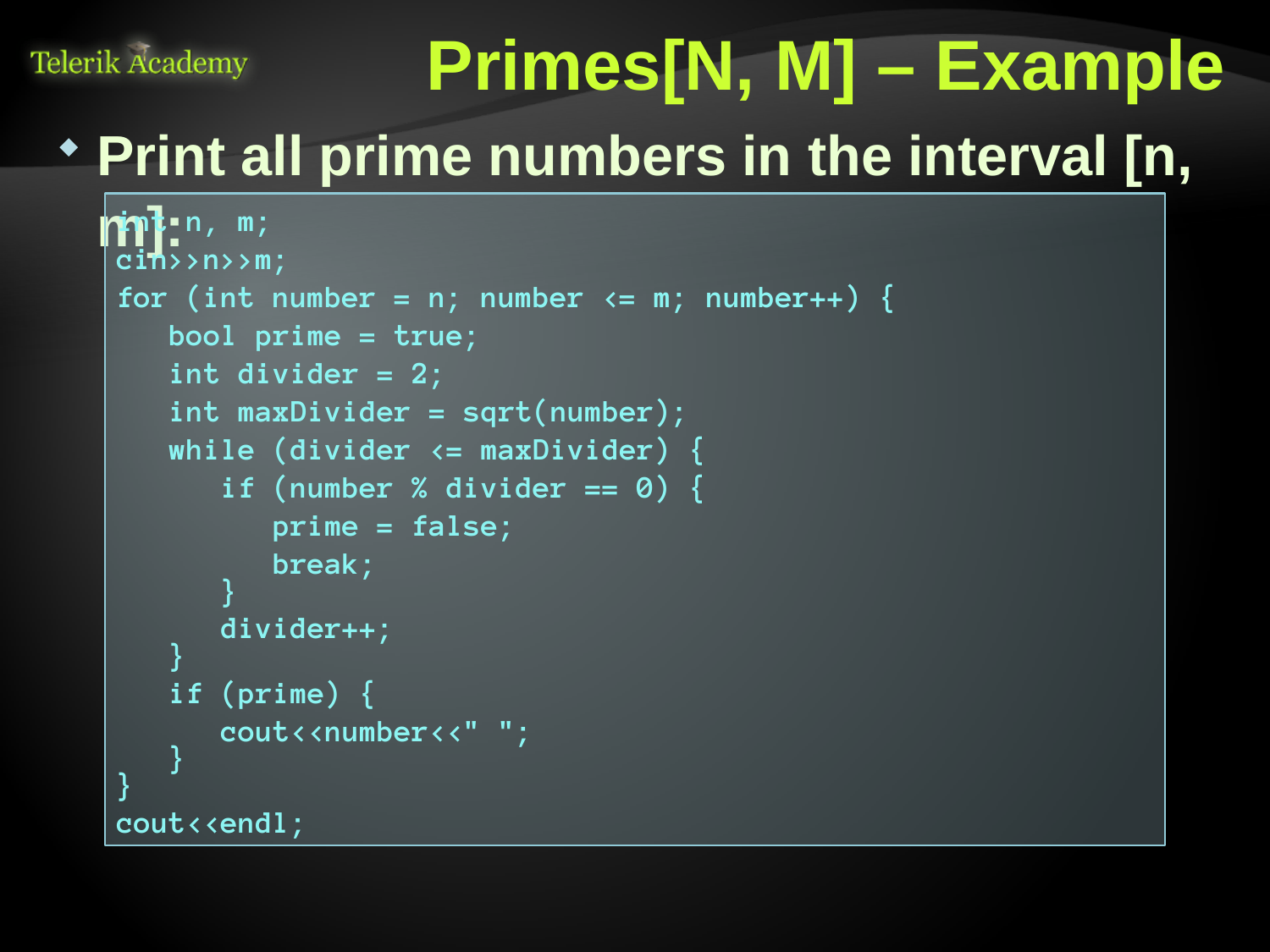

# Primes[N, M] – Example
Print all prime numbers in the interval [n, m]:
int n, m;
cin>>n>>m;
for (int number = n; number <= m; number++) {
   bool prime = true;
   int divider = 2;
   int maxDivider = sqrt(number);
   while (divider <= maxDivider) {
      if (number % divider == 0) {
         prime = false;
         break;
      }
      divider++;
   }
   if (prime) {
      cout<<number<<" ";
   }
}
cout<<endl;